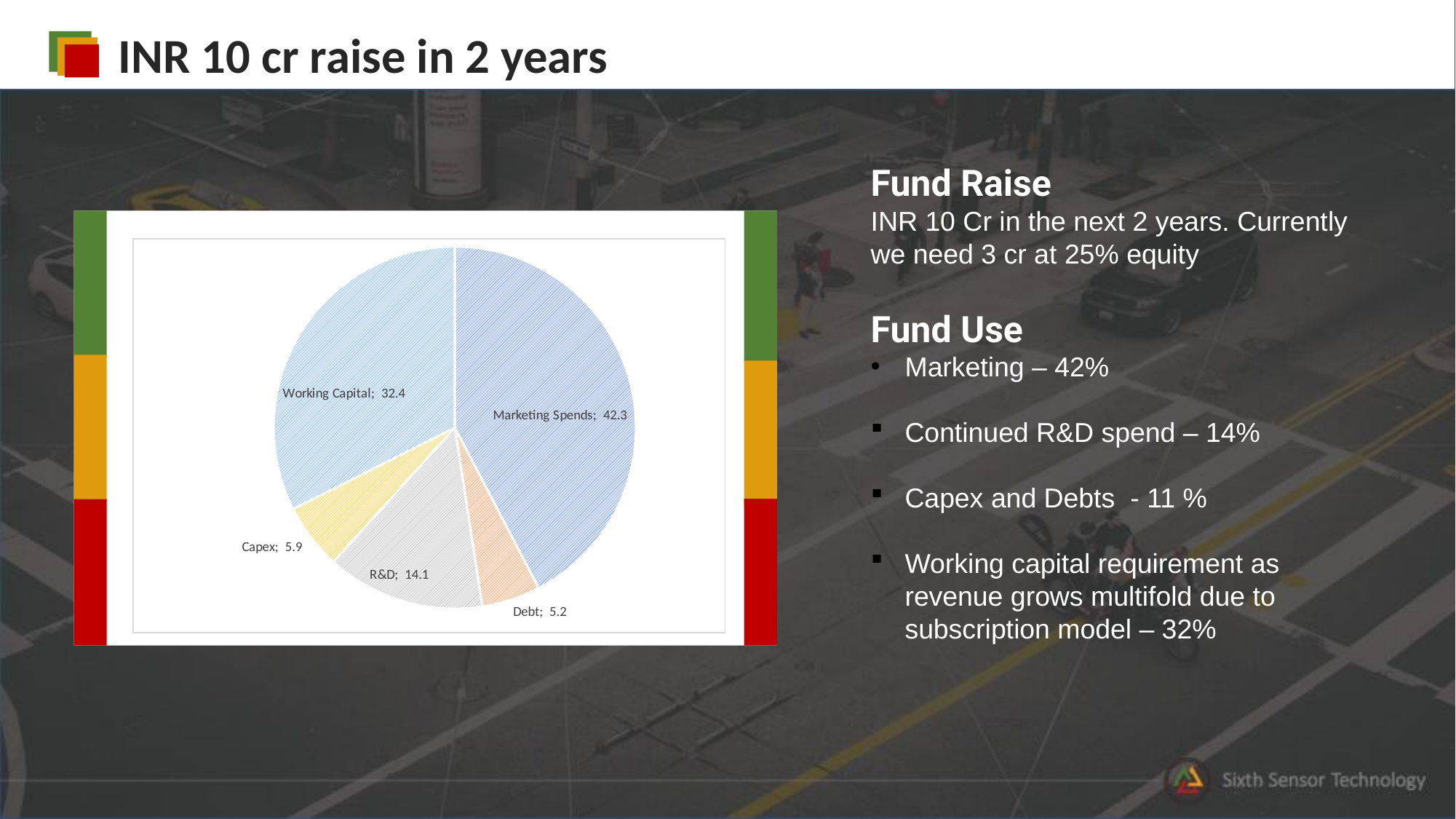

INR 10 cr raise in 2 years

Fund Raise
INR 10 Cr in the next 2 years. Currently we need 3 cr at 25% equity

Fund Use
Marketing – 42%

Continued R&D spend – 14%

Capex and Debts  - 11 %

Working capital requirement as revenue grows multifold due to subscription model – 32%

### Chart

| Category |
|---|

### Chart

| Category |  |
|---|---|
| Marketing Spends | 42.33991177 |
| Debt | 5.231394145408437 |
| R&D | 14.126432000000001 |
| Capex | 5.870000000000001 |
| Working Capital | 32.432262084591564 |